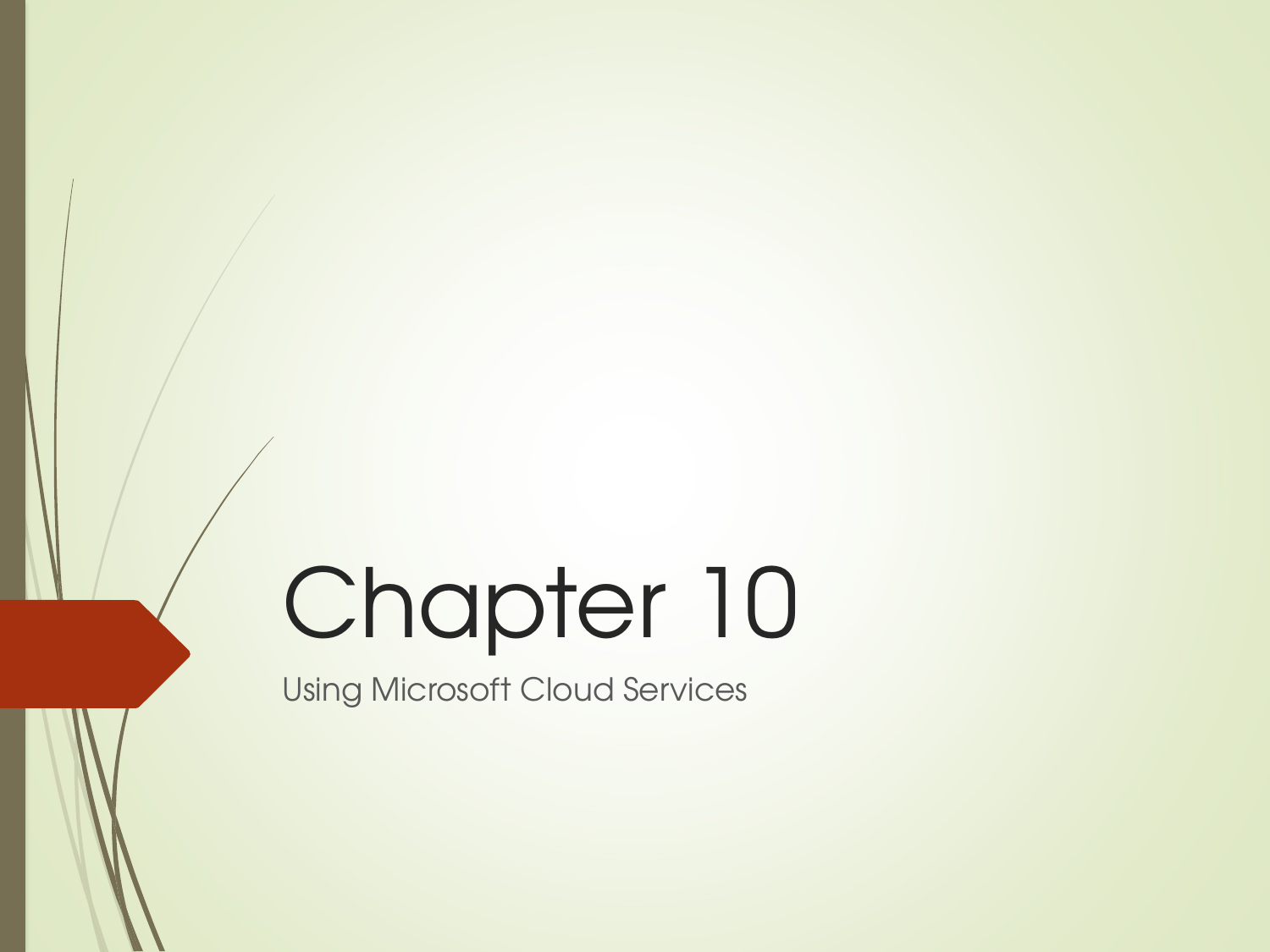

# Chapter 10
Using Microsoft Cloud Services